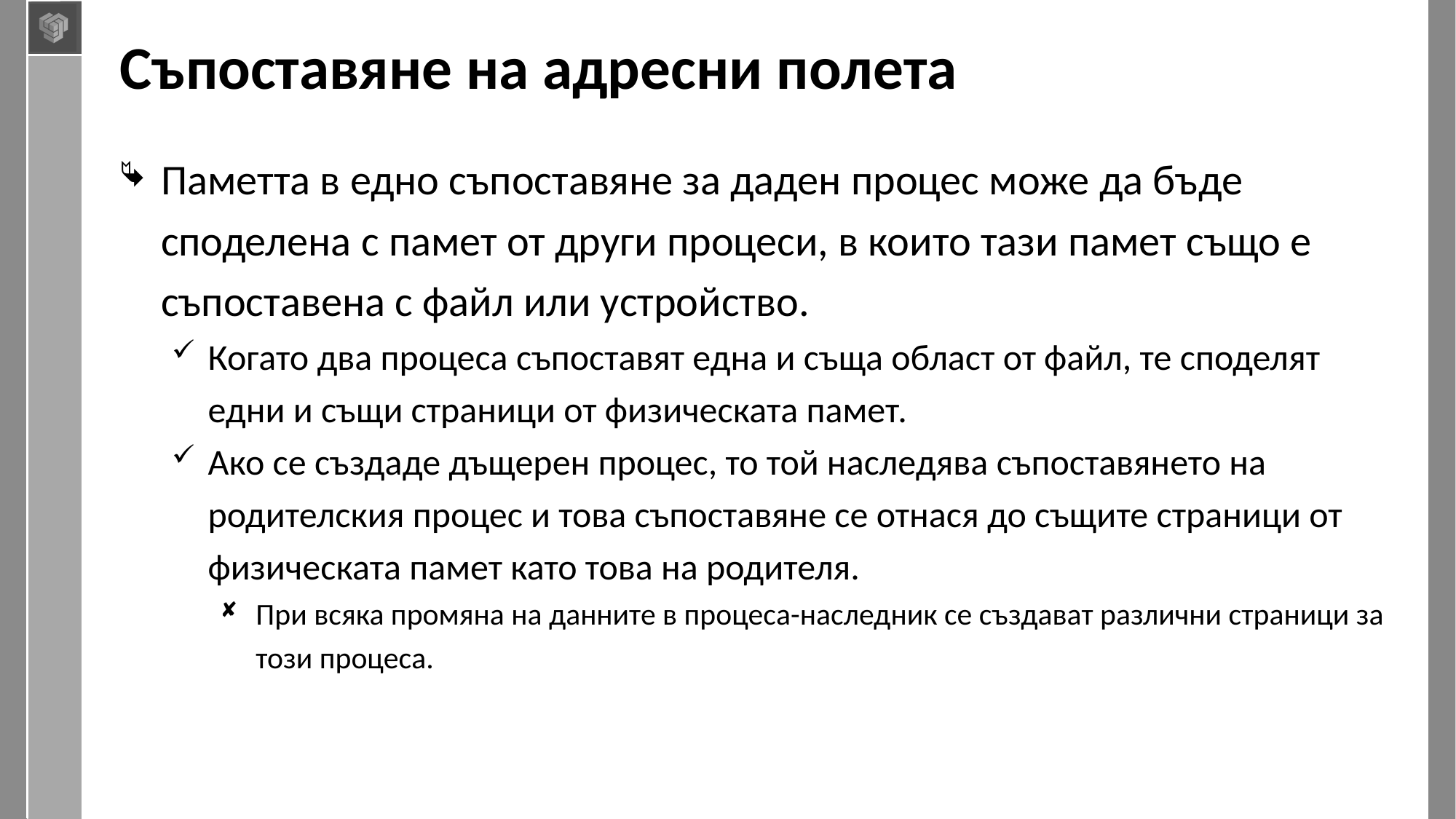

# Съпоставяне на адресни полета
Паметта в едно съпоставяне за даден процес може да бъде споделена с памет от други процеси, в които тази памет също е съпоставена с файл или устройство.
Когато два процеса съпоставят една и съща област от файл, те споделят едни и същи страници от физическата памет.
Ако се създаде дъщерен процес, то той наследява съпоставянето на родителския процес и това съпоставяне се отнася до същите страници от физическата памет като това на родителя.
При всяка промяна на данните в процеса-наследник се създават различни страници за този процеса.